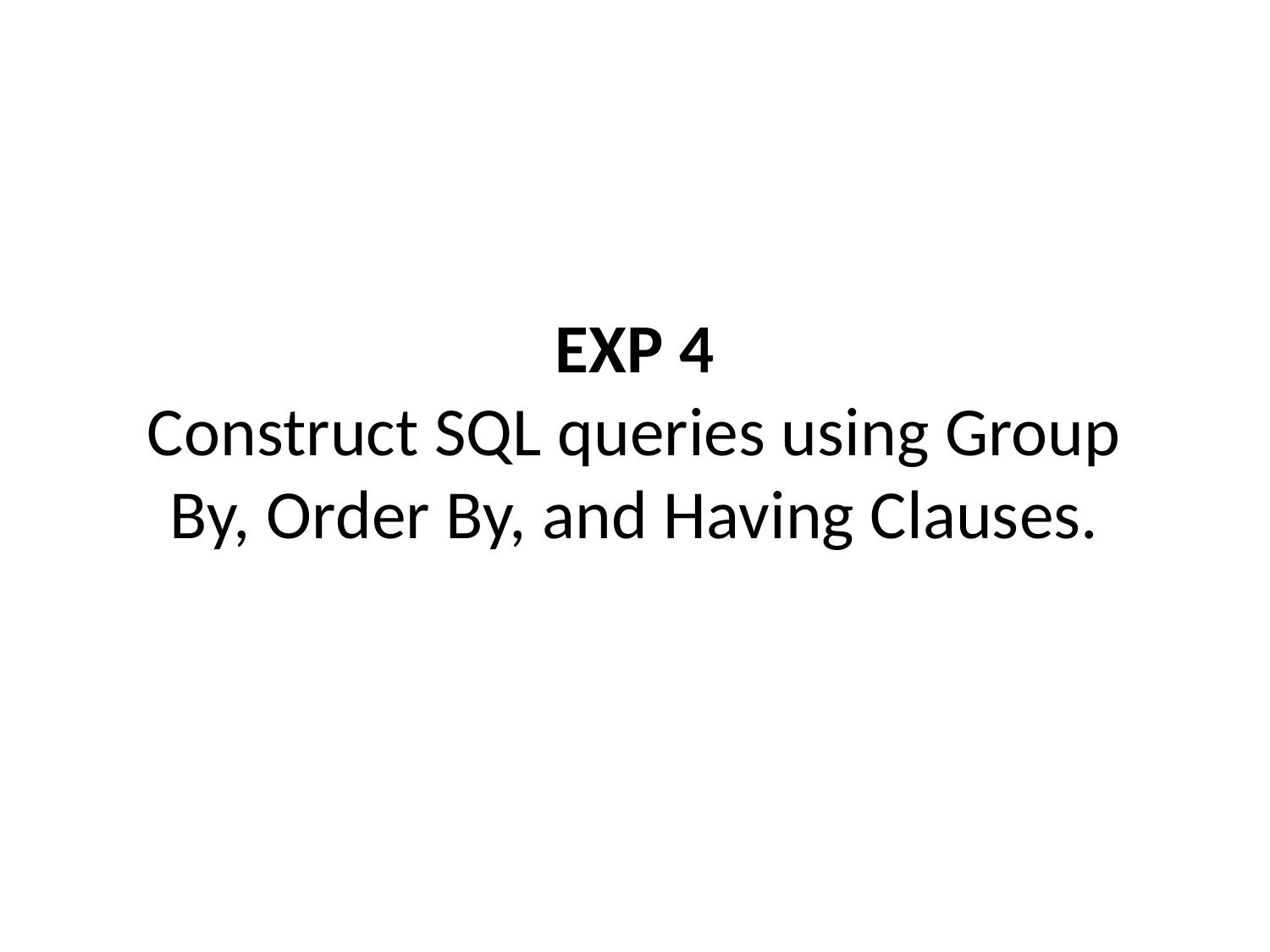

# EXP 4 Construct SQL queries using Group By, Order By, and Having Clauses.